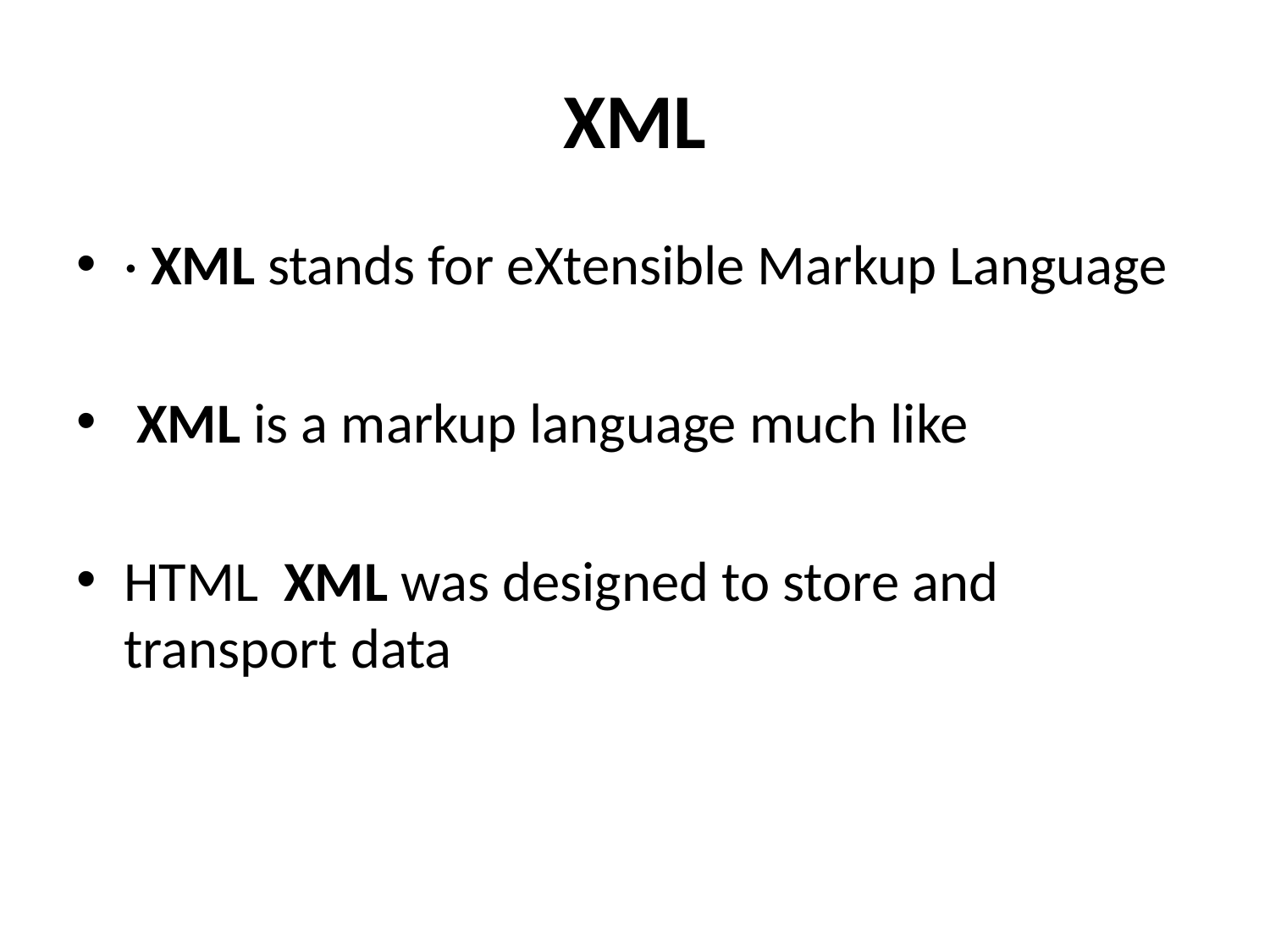

# XML
· XML stands for eXtensible Markup Language

 XML is a markup language much like

HTML  XML was designed to store and transport data